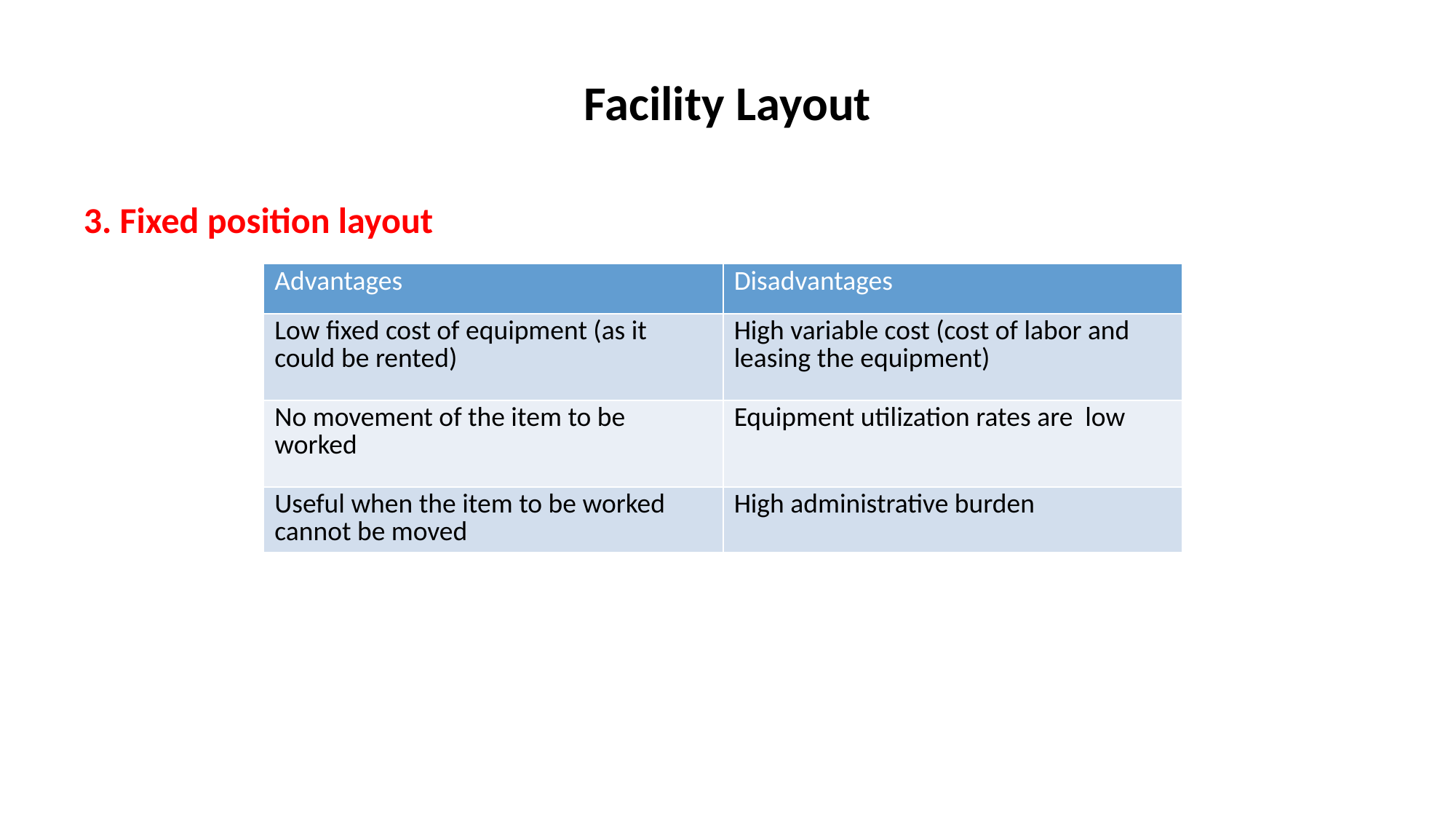

# Facility Layout
3. Fixed position layout

| Advantages | Disadvantages |
| --- | --- |
| Low fixed cost of equipment (as it could be rented) | High variable cost (cost of labor and leasing the equipment) |
| No movement of the item to be worked | Equipment utilization rates are low |
| Useful when the item to be worked cannot be moved | High administrative burden |